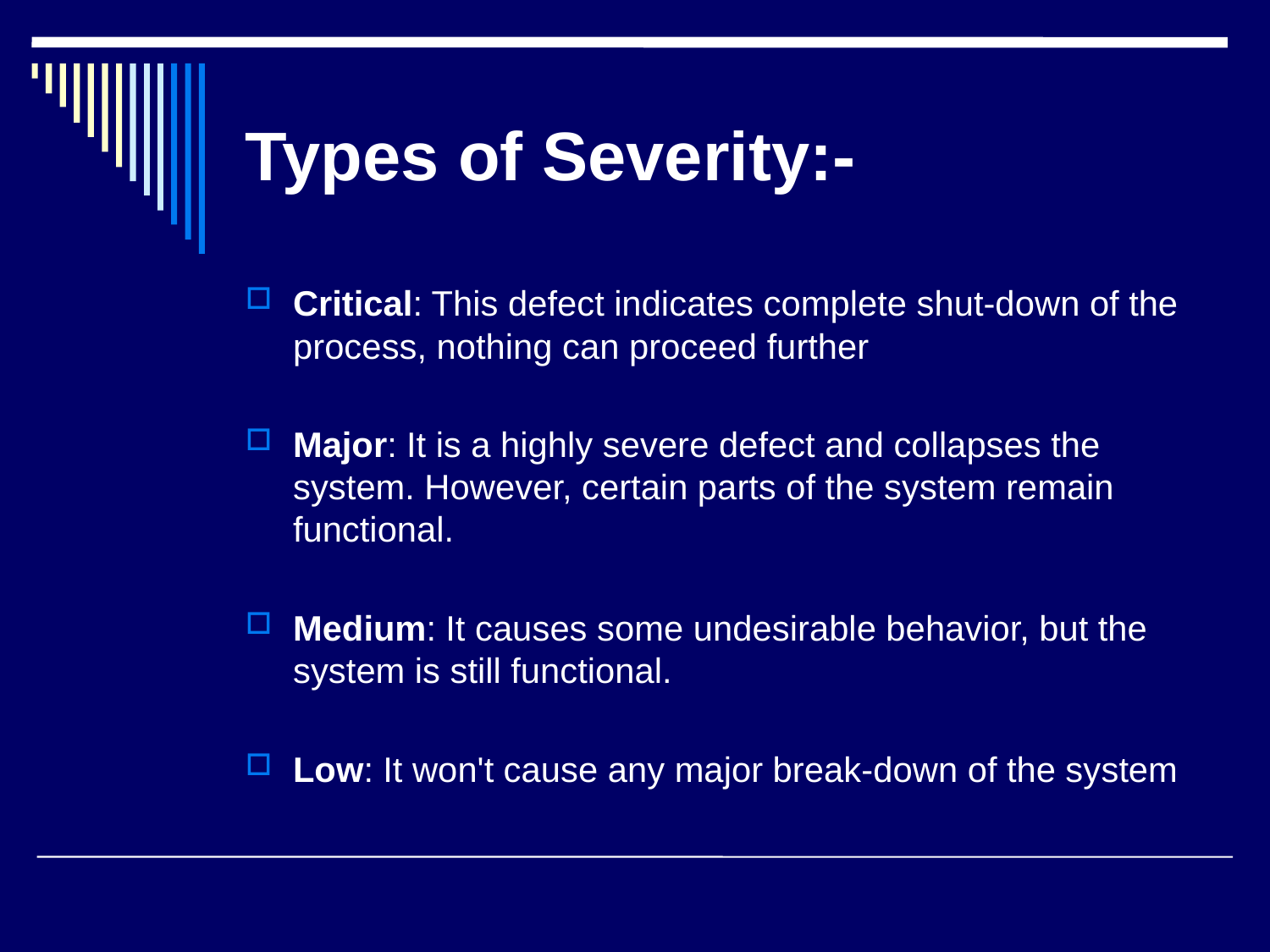

# Types of Severity:-
Critical: This defect indicates complete shut-down of the process, nothing can proceed further

Major: It is a highly severe defect and collapses the system. However, certain parts of the system remain functional.

Medium: It causes some undesirable behavior, but the system is still functional.

Low: It won't cause any major break-down of the system